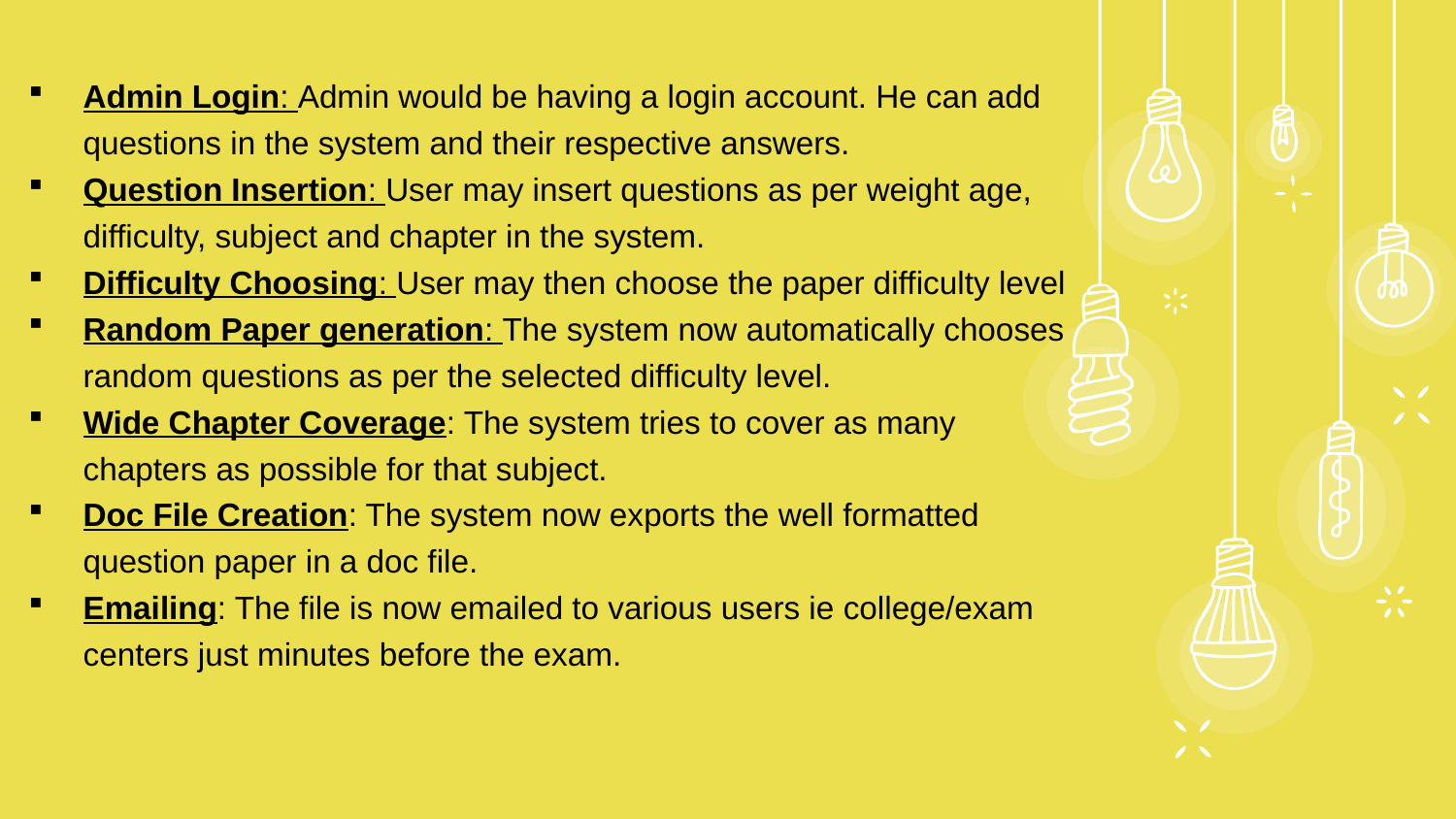

Admin Login: Admin would be having a login account. He can add questions in the system and their respective answers.
Question Insertion: User may insert questions as per weight age, difficulty, subject and chapter in the system.
Difficulty Choosing: User may then choose the paper difficulty level
Random Paper generation: The system now automatically chooses random questions as per the selected difficulty level.
Wide Chapter Coverage: The system tries to cover as many chapters as possible for that subject.
Doc File Creation: The system now exports the well formatted question paper in a doc file.
Emailing: The file is now emailed to various users ie college/exam centers just minutes before the exam.